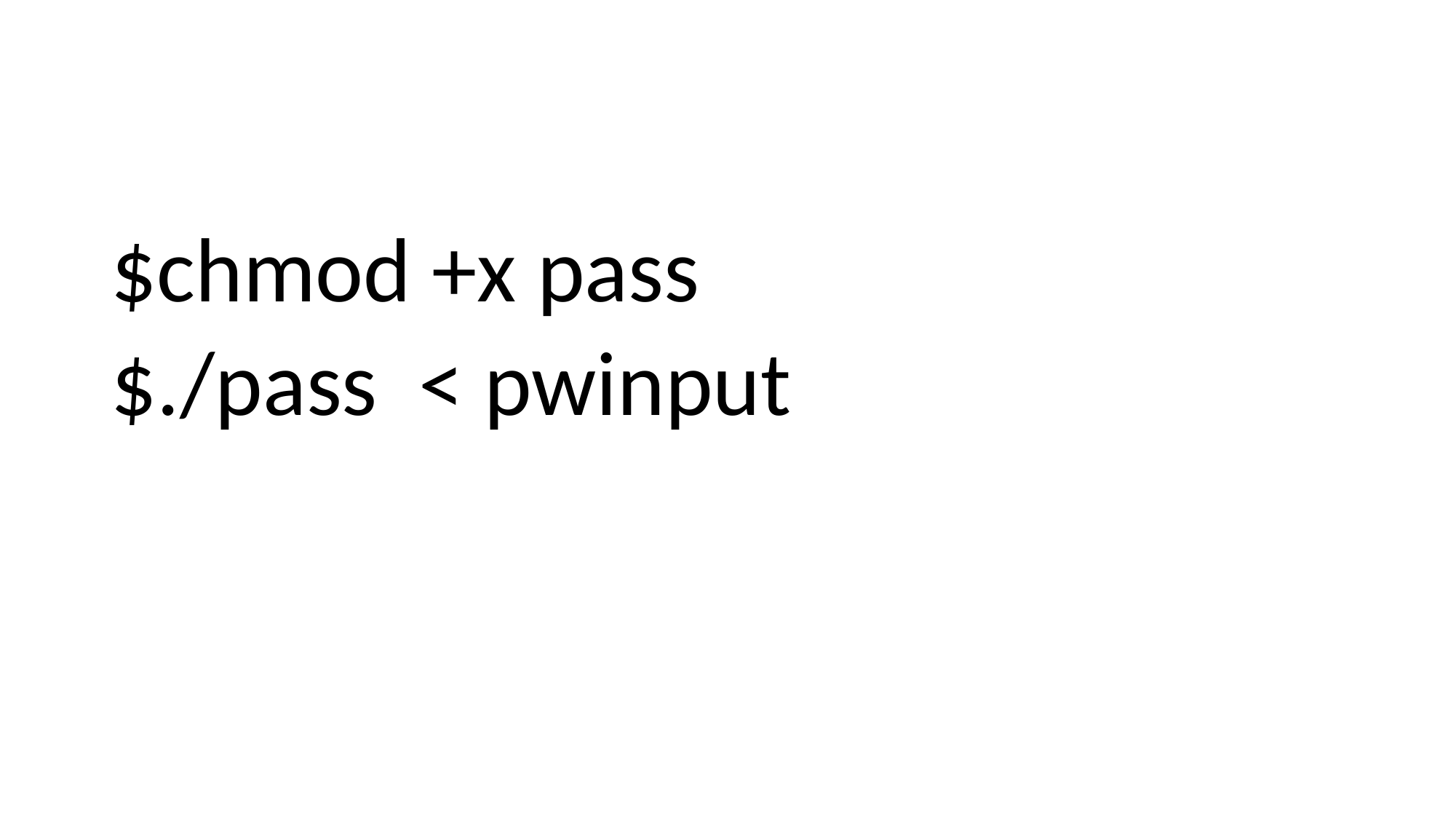

#
$chmod +x pass
$./pass  < pwinput